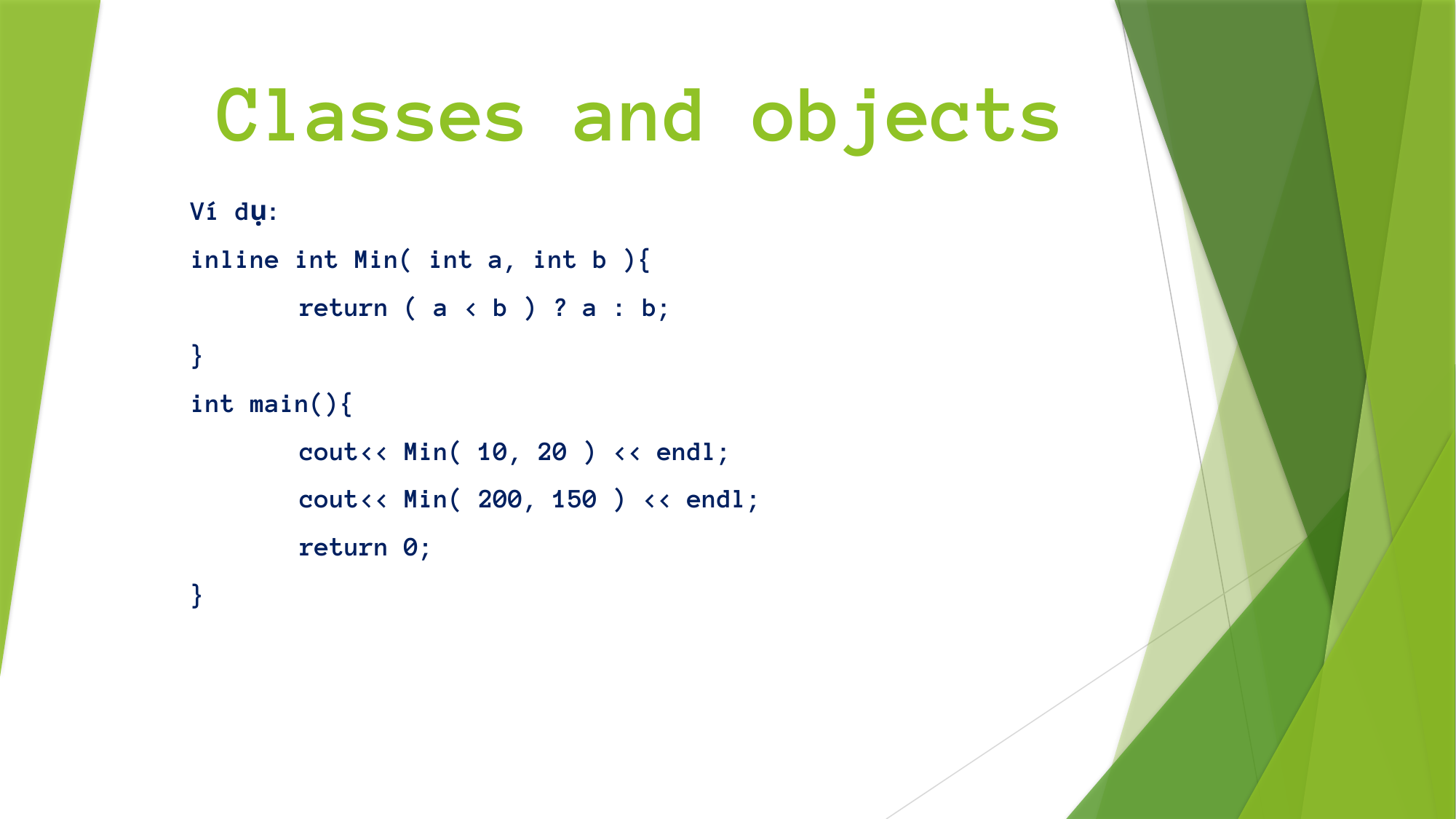

# Classes and objects
Ví dụ:
inline int Min( int a, int b ){
	return ( a < b ) ? a : b;
}
int main(){
	cout<< Min( 10, 20 ) << endl;
	cout<< Min( 200, 150 ) << endl;
	return 0;
}